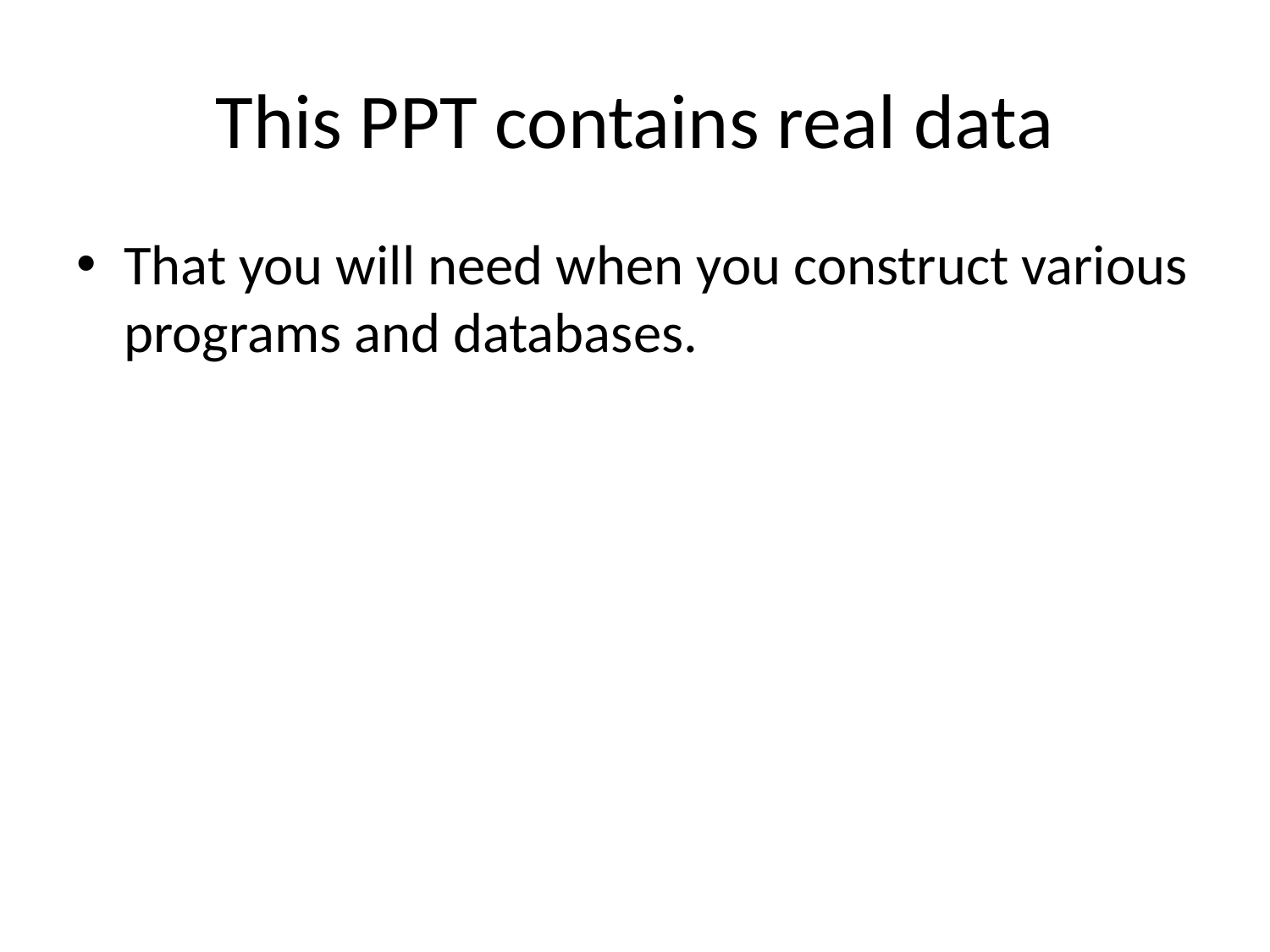

# This PPT contains real data
That you will need when you construct various programs and databases.